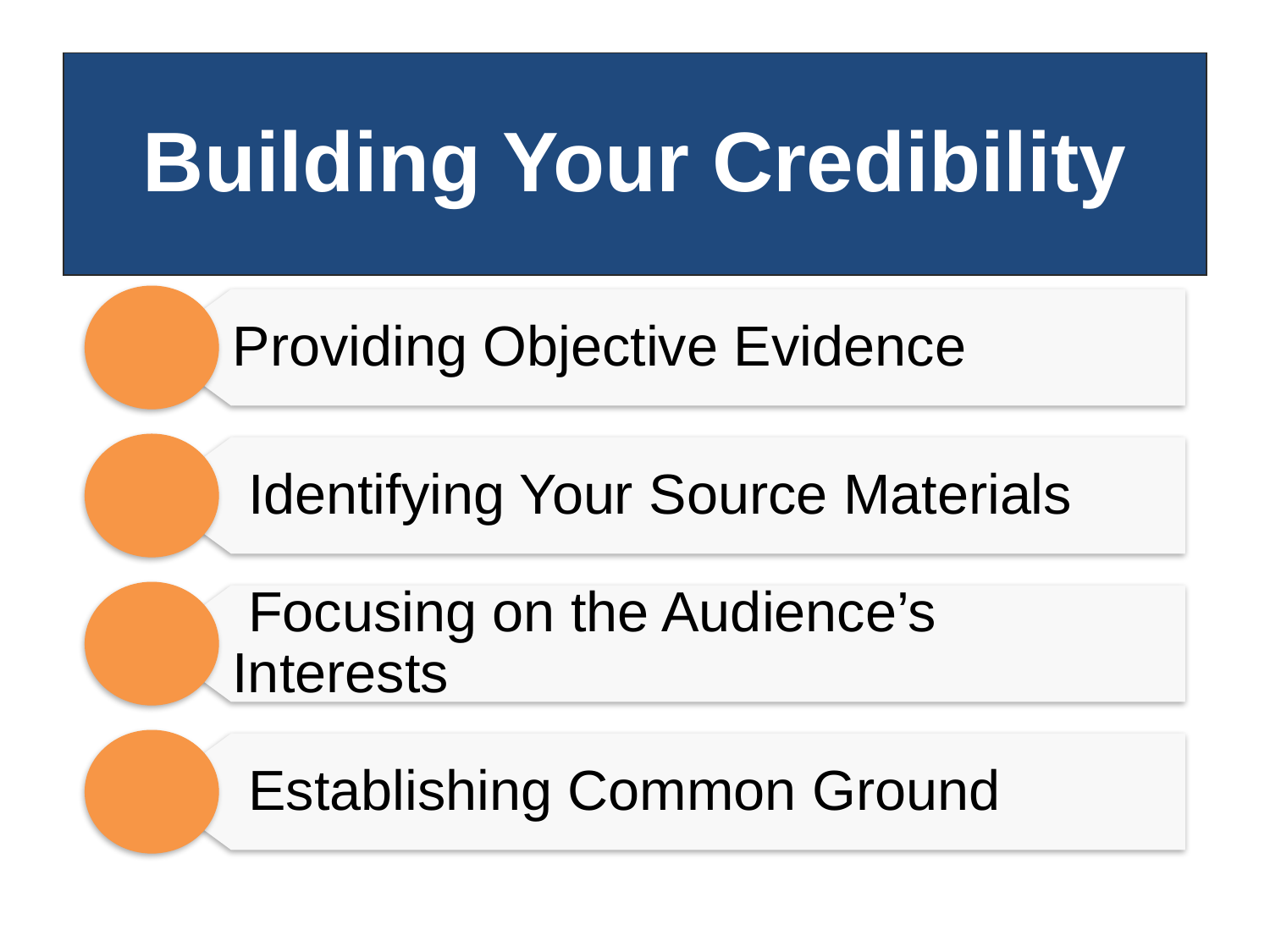

# Building Your Credibility

Providing Objective Evidence

 Identifying Your Source Materials

 Focusing on the Audience’s Interests

 Establishing Common Ground